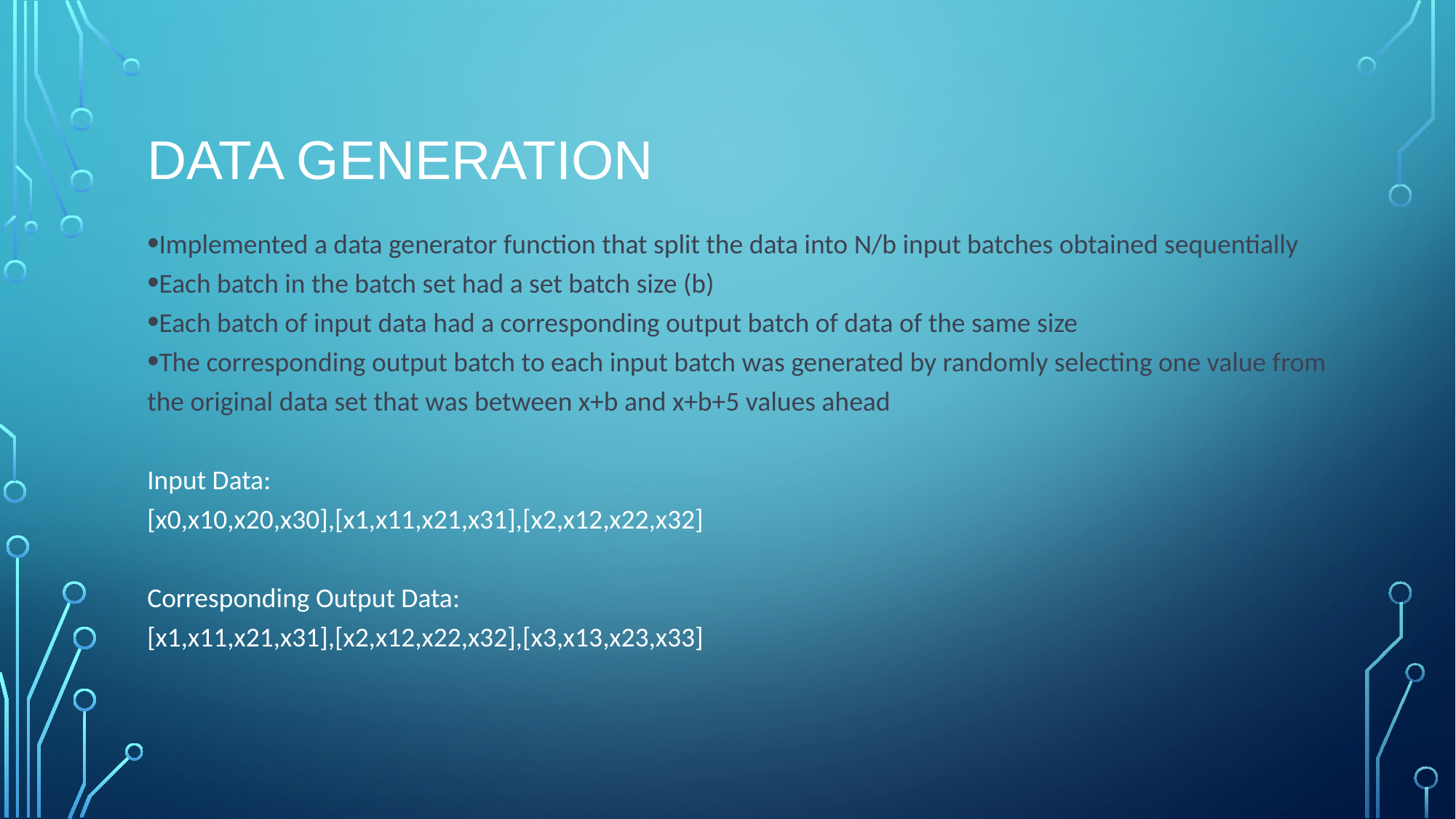

# Data generation
Implemented a data generator function that split the data into N/b input batches obtained sequentially
Each batch in the batch set had a set batch size (b)
Each batch of input data had a corresponding output batch of data of the same size
The corresponding output batch to each input batch was generated by randomly selecting one value from the original data set that was between x+b and x+b+5 values ahead

Input Data:
[x0,x10,x20,x30],[x1,x11,x21,x31],[x2,x12,x22,x32]

Corresponding Output Data:
[x1,x11,x21,x31],[x2,x12,x22,x32],[x3,x13,x23,x33]